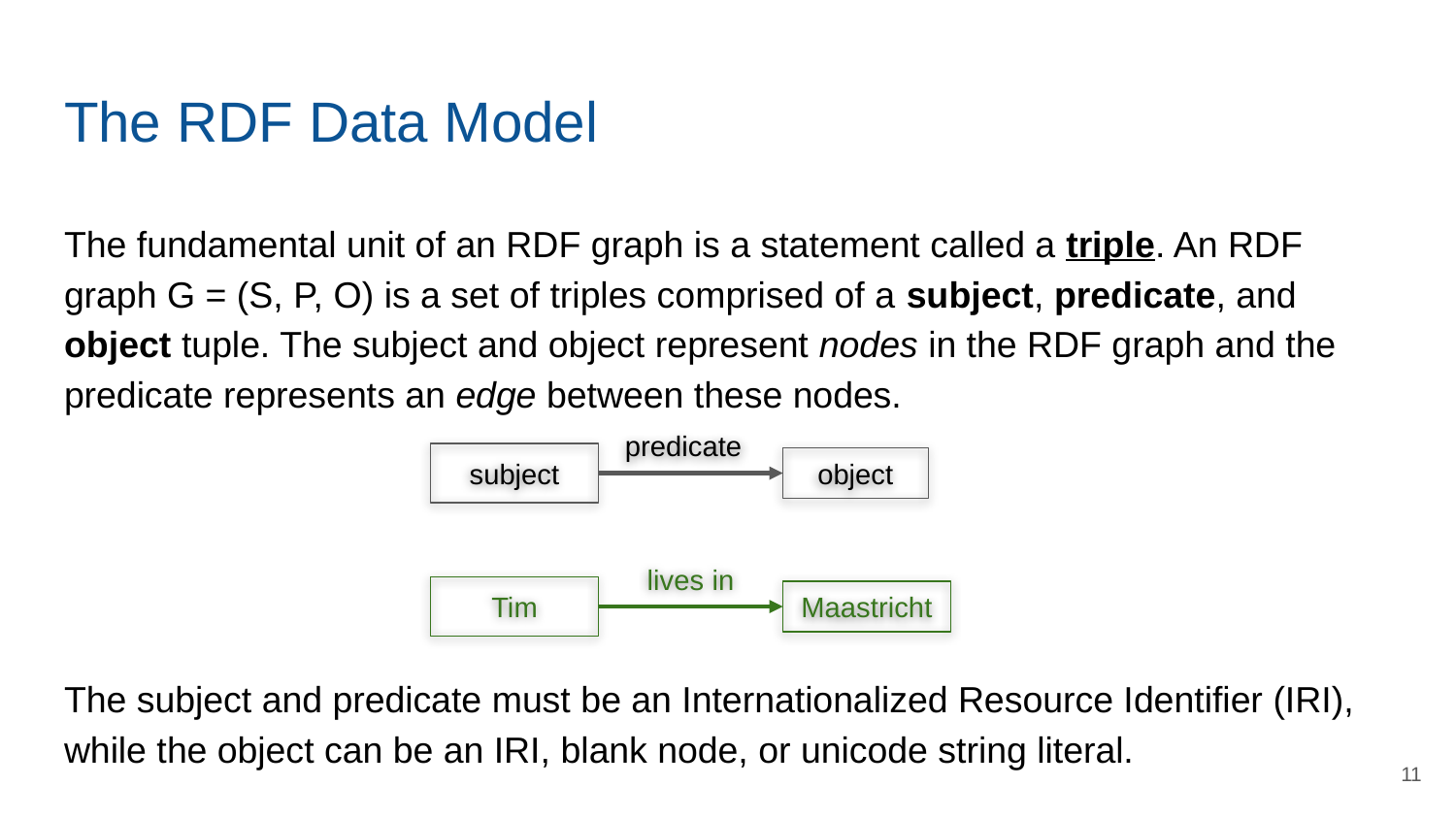

# The RDF Data Model
The fundamental unit of an RDF graph is a statement called a triple. An RDF graph G = (S, P, O) is a set of triples comprised of a subject, predicate, and object tuple. The subject and object represent nodes in the RDF graph and the predicate represents an edge between these nodes.
predicate
subject
object
lives in
Tim
Maastricht
The subject and predicate must be an Internationalized Resource Identifier (IRI), while the object can be an IRI, blank node, or unicode string literal.
11